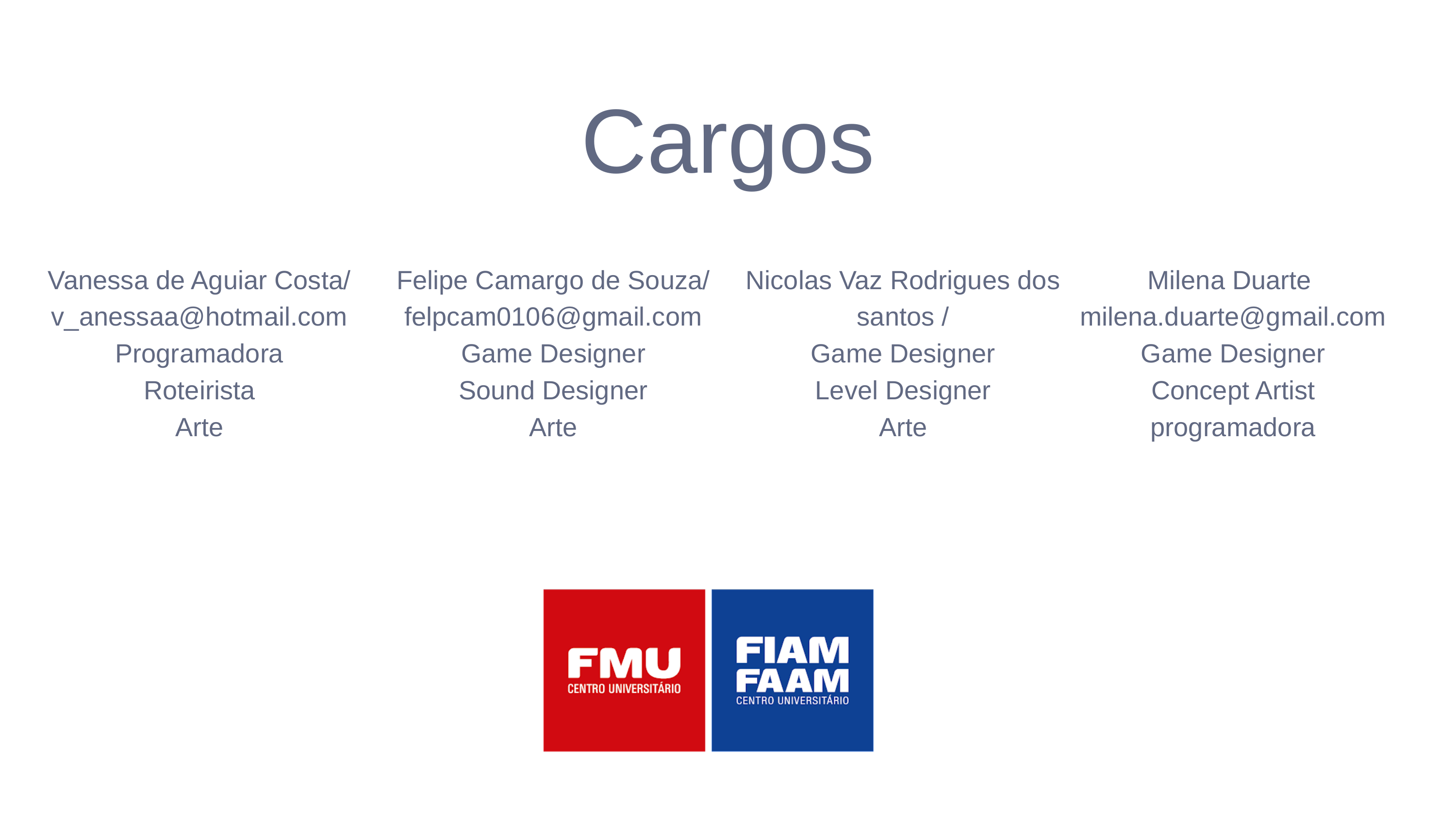

Cargos
Vanessa de Aguiar Costa/
v_anessaa@hotmail.com
Programadora
Roteirista
Arte

Felipe Camargo de Souza/ felpcam0106@gmail.com
Game Designer
Sound Designer
Arte

Nicolas Vaz Rodrigues dos santos /
Game Designer
Level Designer
Arte

Milena Duarte
milena.duarte@gmail.com
Game Designer
Concept Artist
programadora